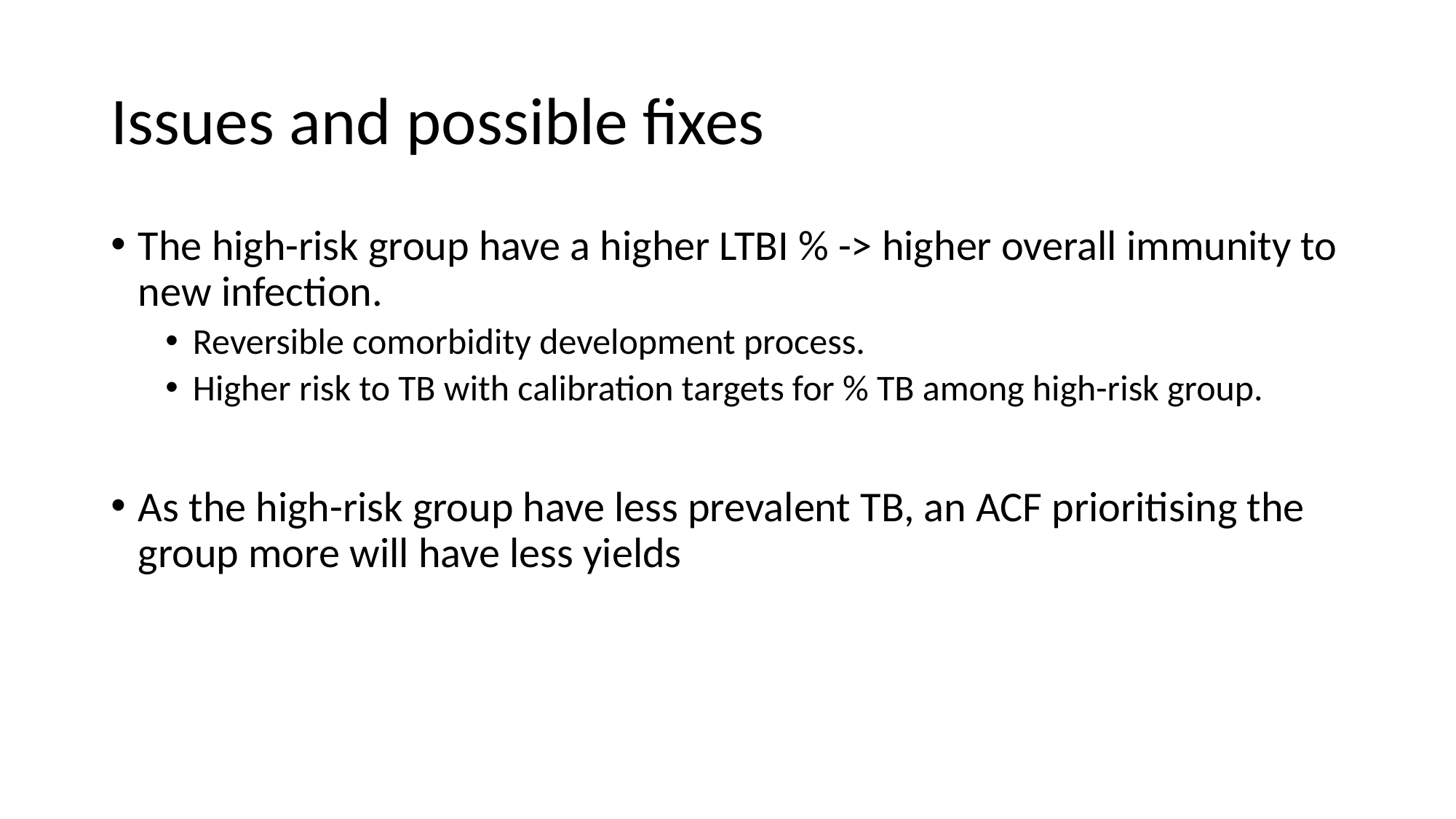

# Issues and possible fixes
The high-risk group have a higher LTBI % -> higher overall immunity to new infection.
Reversible comorbidity development process.
Higher risk to TB with calibration targets for % TB among high-risk group.

As the high-risk group have less prevalent TB, an ACF prioritising the group more will have less yields